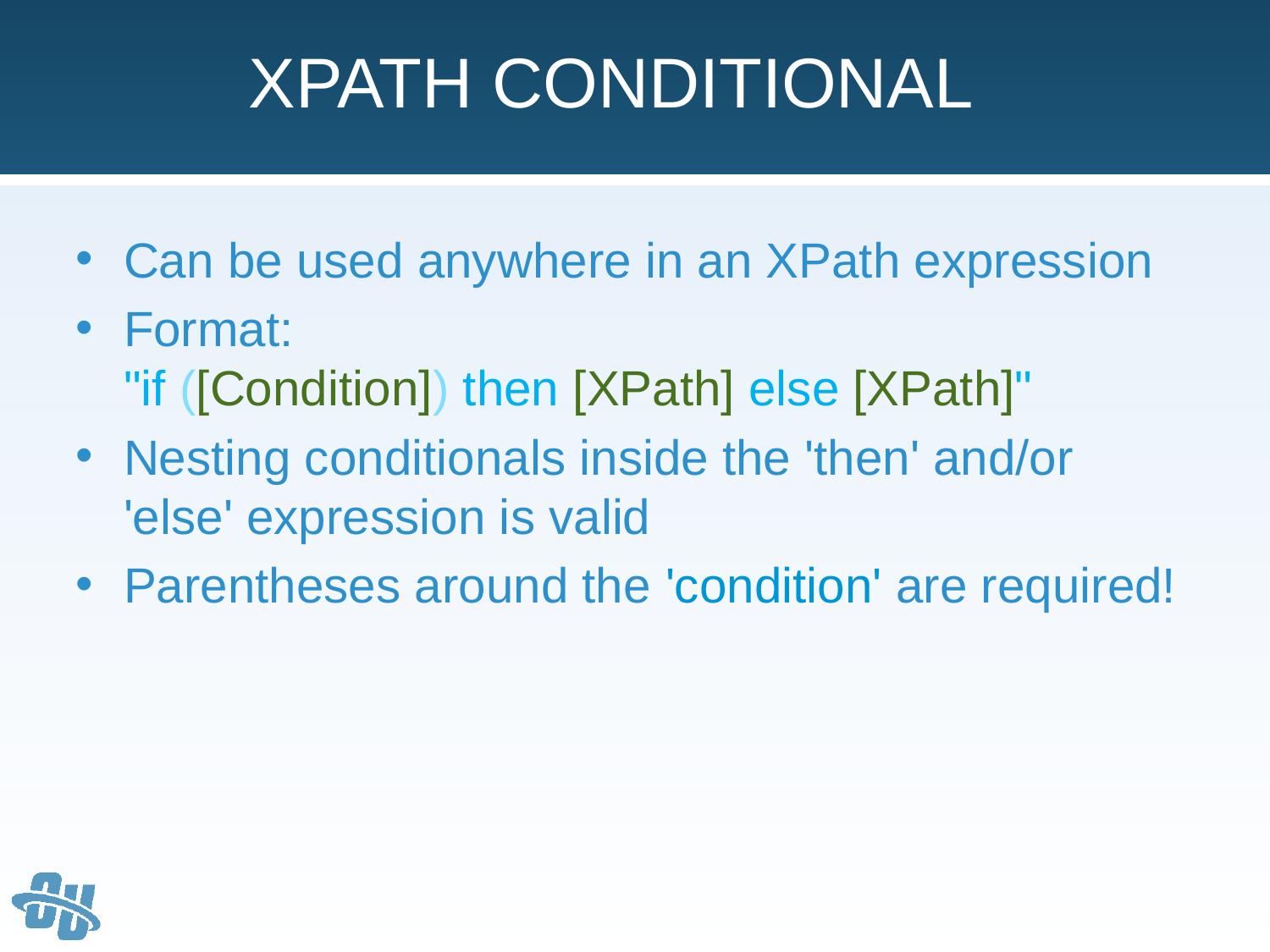

# XPath Conditional
Can be used anywhere in an XPath expression
Format:
"if ([Condition]) then [XPath] else [XPath]"
Nesting conditionals inside the 'then' and/or 'else' expression is valid
Parentheses around the 'condition' are required!